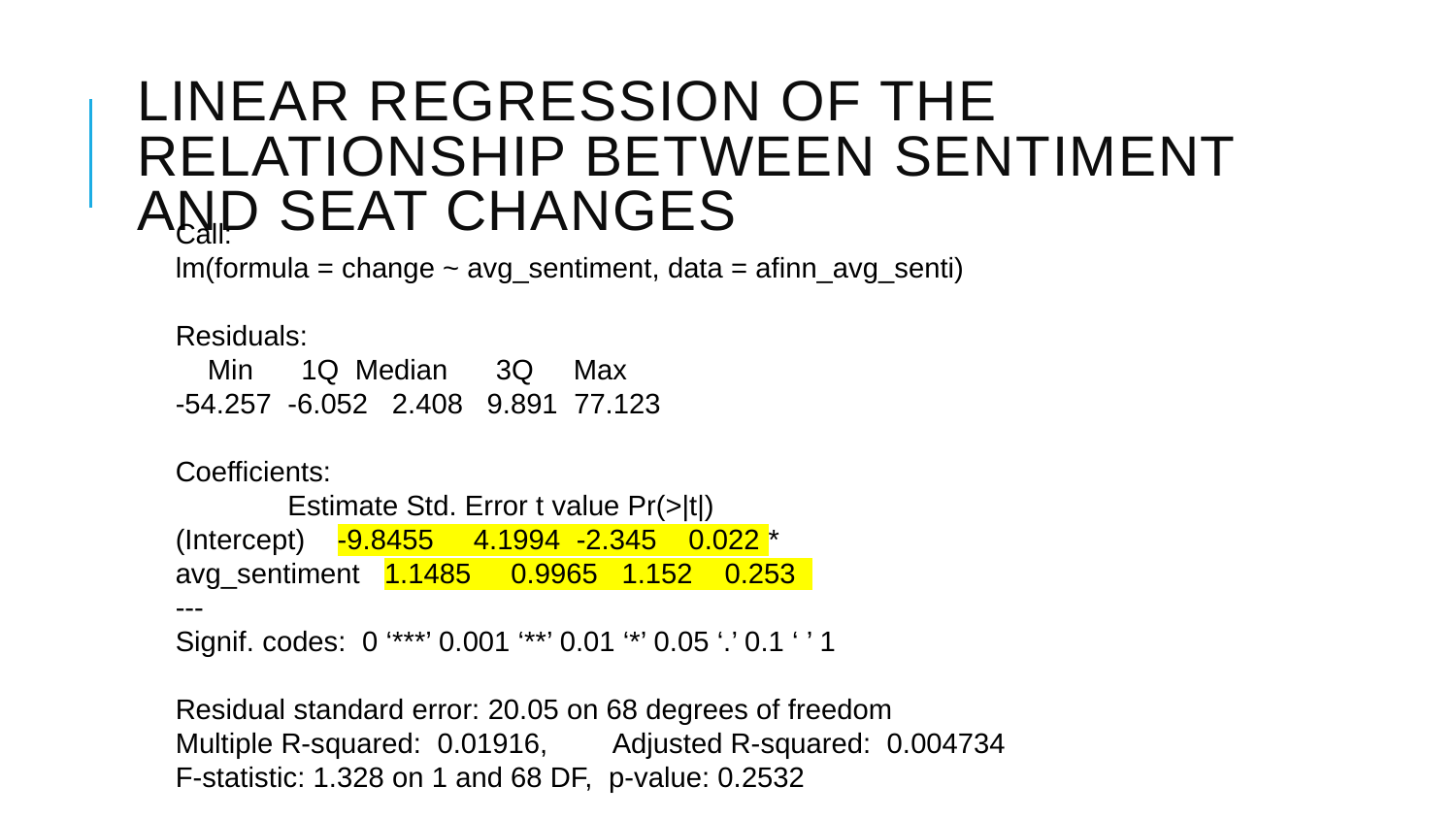

# Linear regression of the relationship between sentiment and seat changes
Call:
lm(formula = change ~ avg_sentiment, data = afinn_avg_senti)

Residuals:
    Min      1Q  Median      3Q     Max
-54.257  -6.052   2.408   9.891  77.123

Coefficients:
              Estimate Std. Error t value Pr(>|t|)
(Intercept)    -9.8455     4.1994  -2.345    0.022 *
avg_sentiment   1.1485     0.9965   1.152    0.253
---
Signif. codes:  0 ‘***’ 0.001 ‘**’ 0.01 ‘*’ 0.05 ‘.’ 0.1 ‘ ’ 1

Residual standard error: 20.05 on 68 degrees of freedom
Multiple R-squared:  0.01916,	Adjusted R-squared:  0.004734
F-statistic: 1.328 on 1 and 68 DF,  p-value: 0.2532